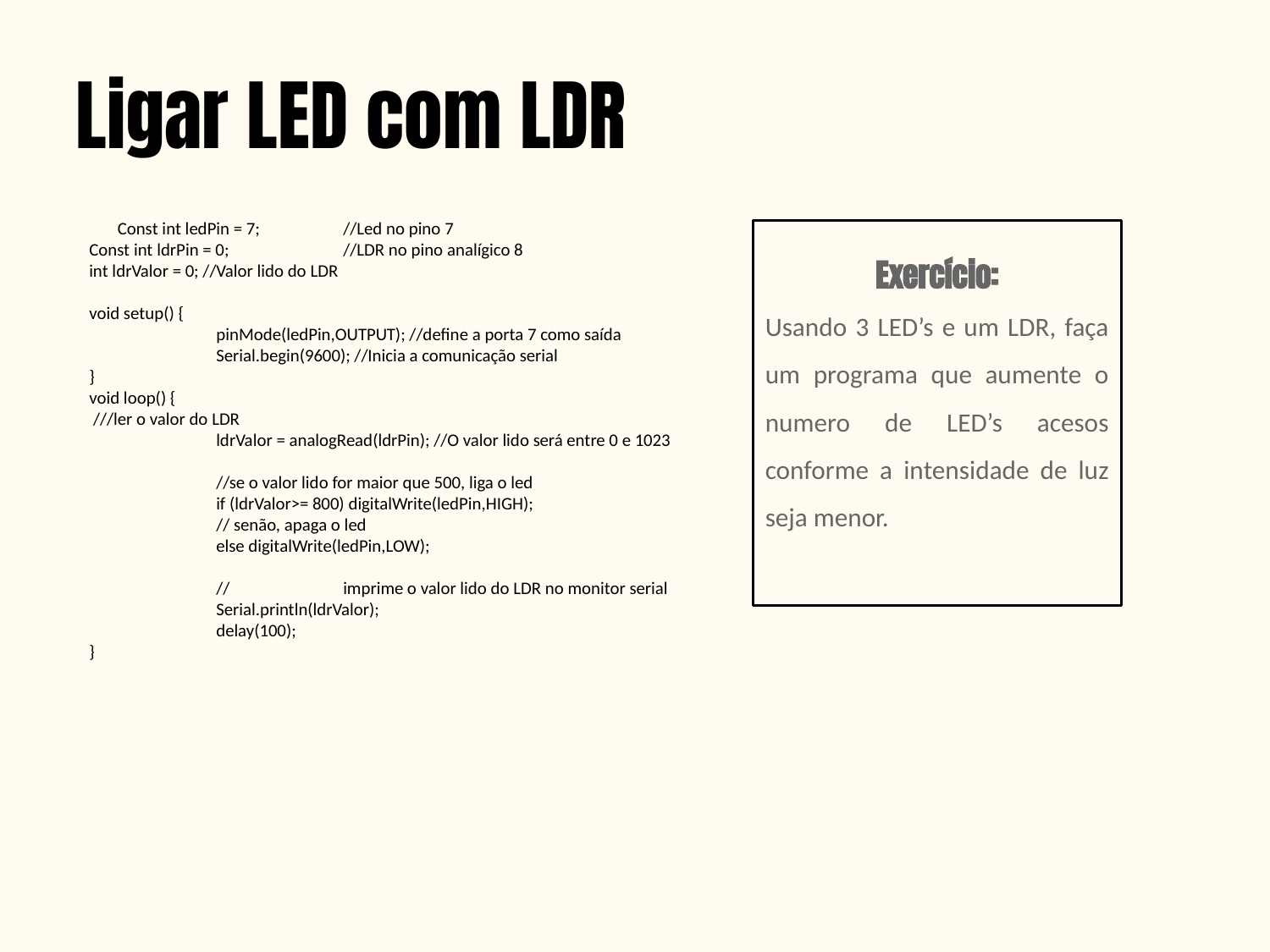

Ligar LED com LDR
       Const int ledPin = 7; 	//Led no pino 7
Const int ldrPin = 0; 	//LDR no pino analígico 8
int ldrValor = 0; //Valor lido do LDR

void setup() {
 	pinMode(ledPin,OUTPUT); //define a porta 7 como saída
 	Serial.begin(9600); //Inicia a comunicação serial
}
void loop() {
 ///ler o valor do LDR
 	ldrValor = analogRead(ldrPin); //O valor lido será entre 0 e 1023

 	//se o valor lido for maior que 500, liga o led
 	if (ldrValor>= 800) digitalWrite(ledPin,HIGH);
 	// senão, apaga o led
 	else digitalWrite(ledPin,LOW);

 	//	imprime o valor lido do LDR no monitor serial
 	Serial.println(ldrValor);
 	delay(100);
}
Exercício:
Usando 3 LED’s e um LDR, faça um programa que aumente o numero de LED’s acesos conforme a intensidade de luz seja menor.